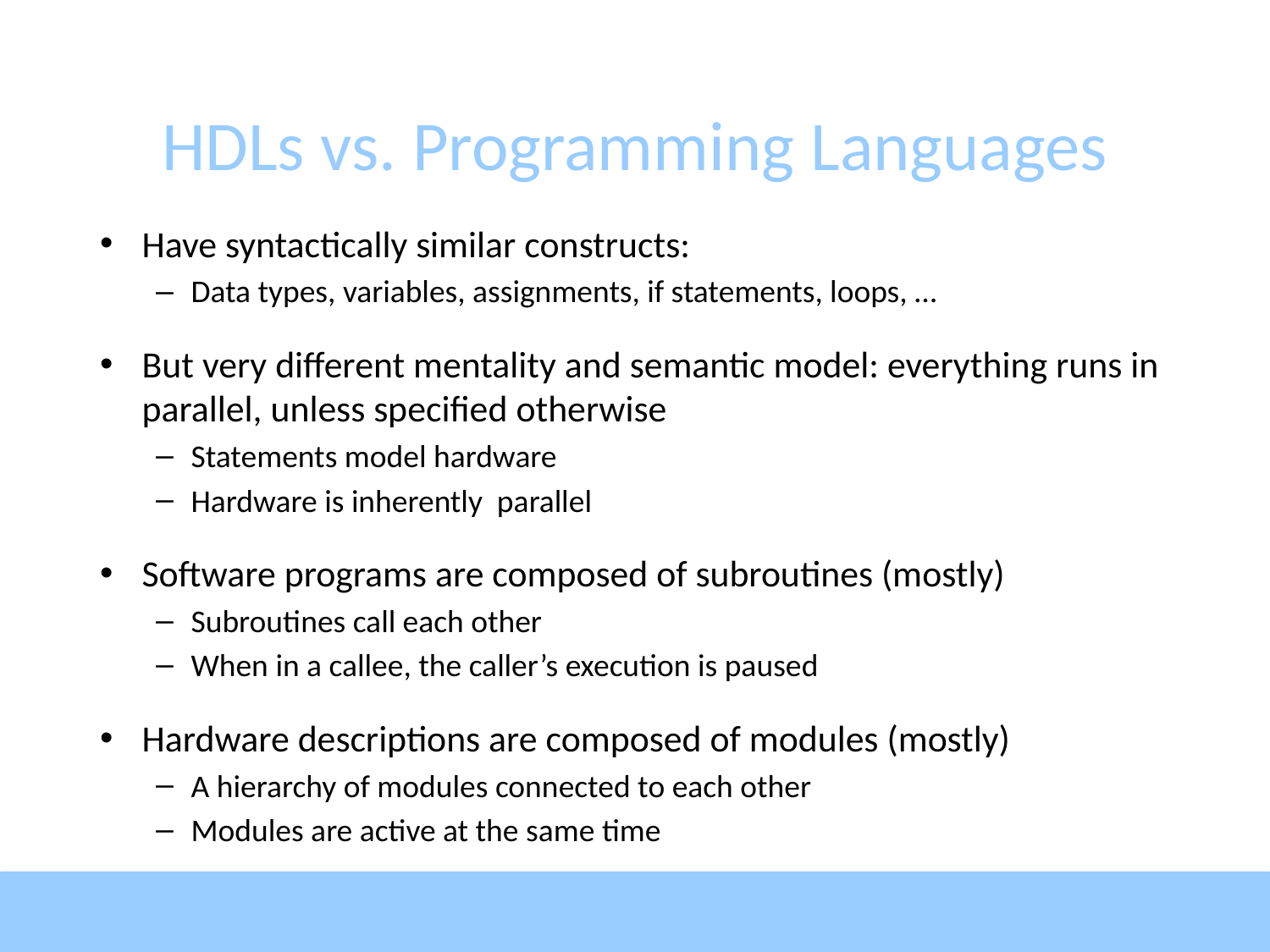

# HDLs vs. Programming Languages
Have syntactically similar constructs:
Data types, variables, assignments, if statements, loops, …
But very different mentality and semantic model: everything runs in parallel, unless specified otherwise
Statements model hardware
Hardware is inherently  parallel
Software programs are composed of subroutines (mostly)
Subroutines call each other
When in a callee, the caller’s execution is paused
Hardware descriptions are composed of modules (mostly)
A hierarchy of modules connected to each other
Modules are active at the same time